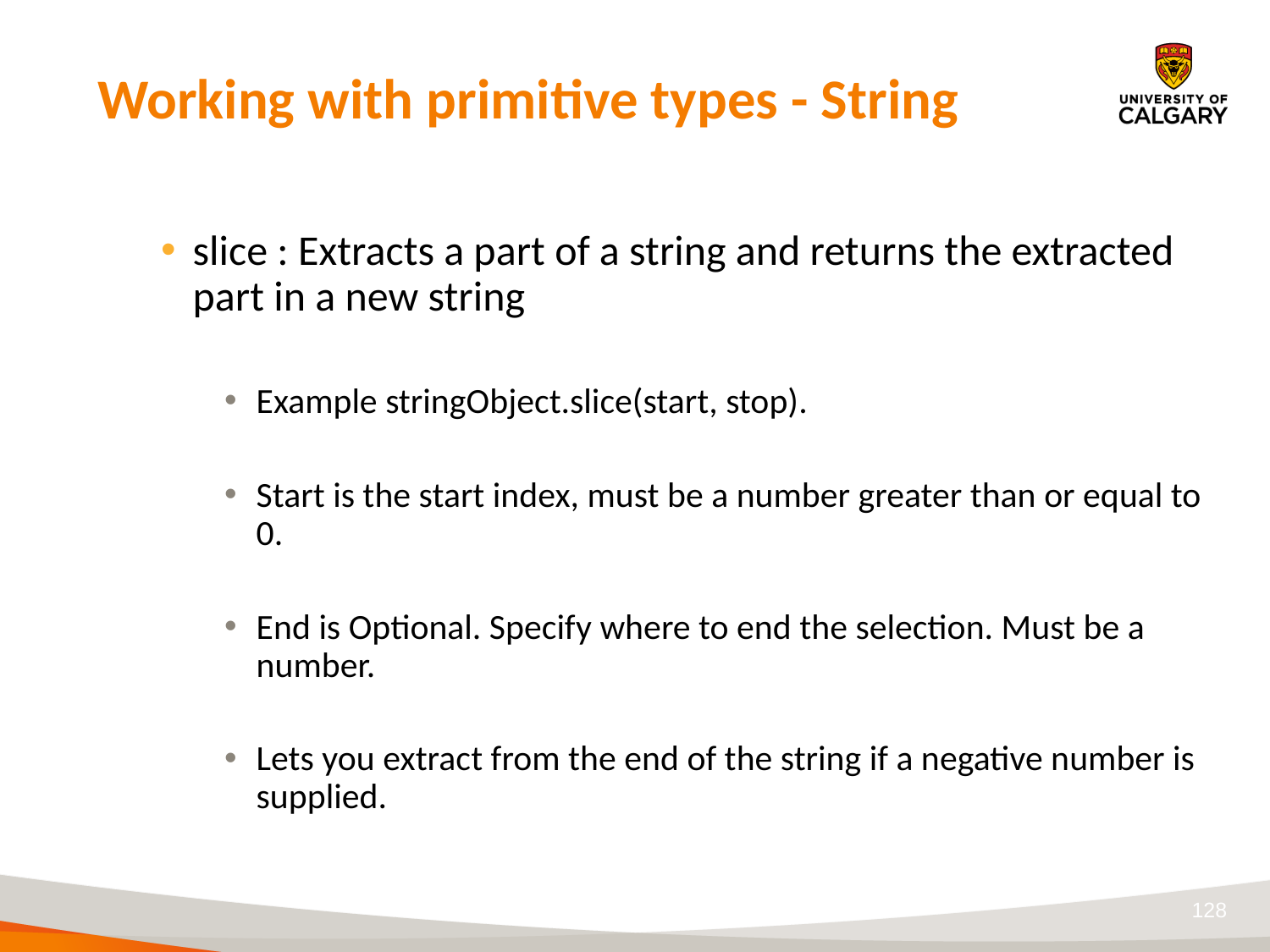

# Working with primitive types - String
slice : Extracts a part of a string and returns the extracted part in a new string

Example stringObject.slice(start, stop).

Start is the start index, must be a number greater than or equal to 0.

End is Optional. Specify where to end the selection. Must be a number.

Lets you extract from the end of the string if a negative number is supplied.

128